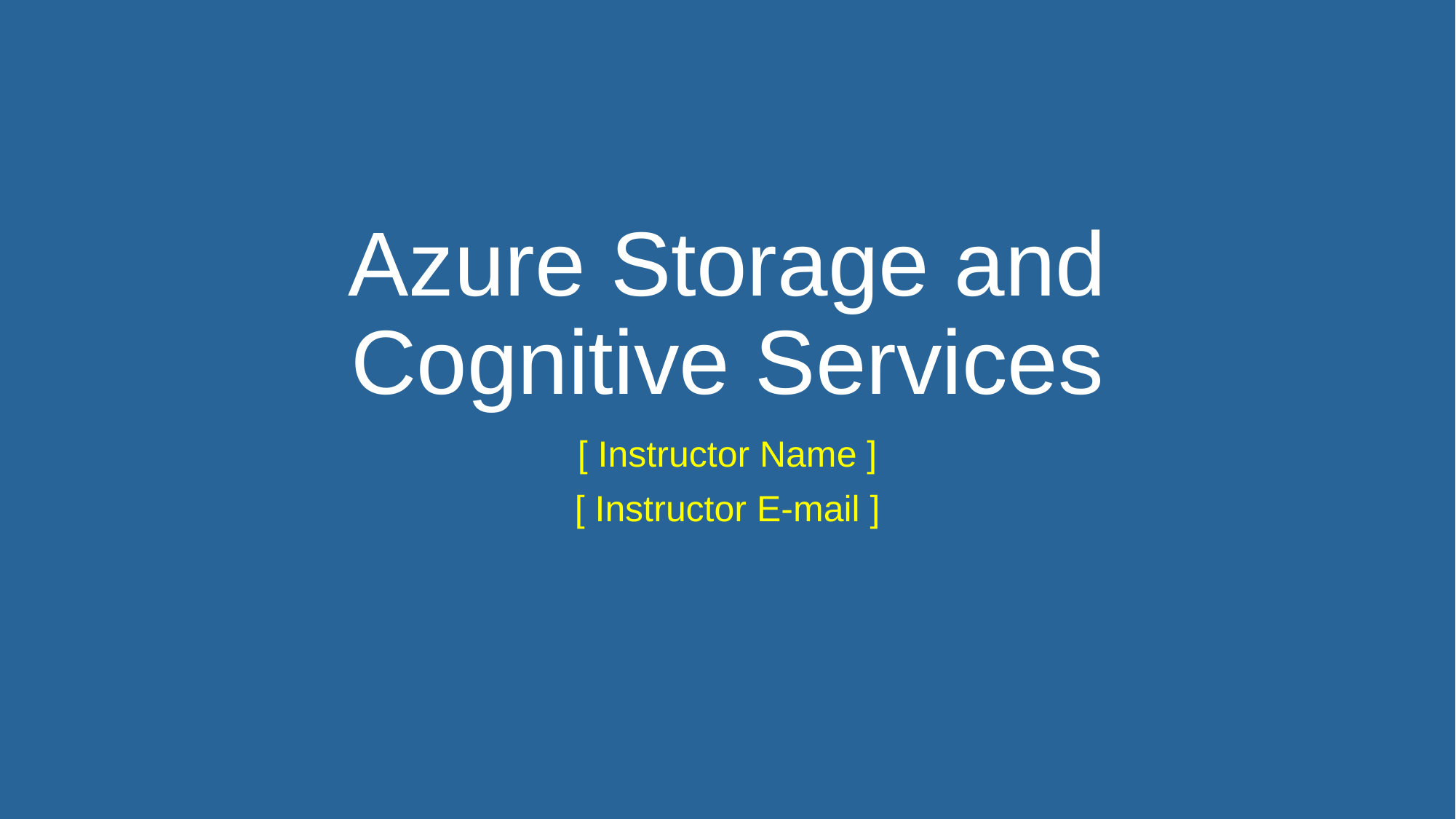

# Azure Storage and Cognitive Services
[ Instructor Name ]
[ Instructor E-mail ]